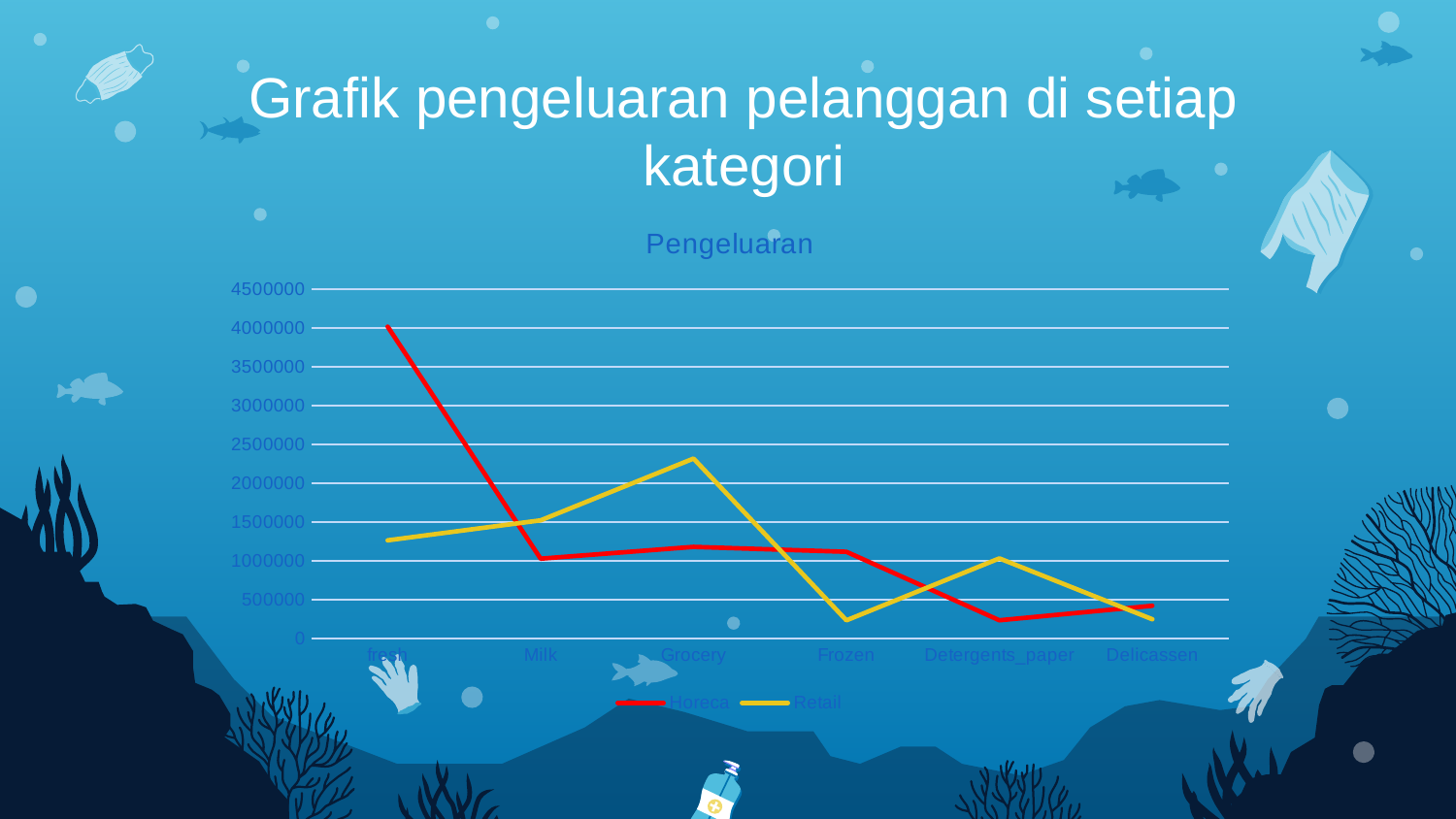

# Grafik pengeluaran pelanggan di setiap kategori

### Chart: Pengeluaran

| Category | Horeca | Retail |
|---|---|---|
| fresh | 4015717.0 | 1264414.0 |
| Milk | 1028614.0 | 1521743.0 |
| Grocery | 1180717.0 | 2317845.0 |
| Frozen | 1116979.0 | 234671.0 |
| Detergents_paper | 235587.0 | 1032270.0 |
| Delicassen | 421955.0 | 248988.0 |